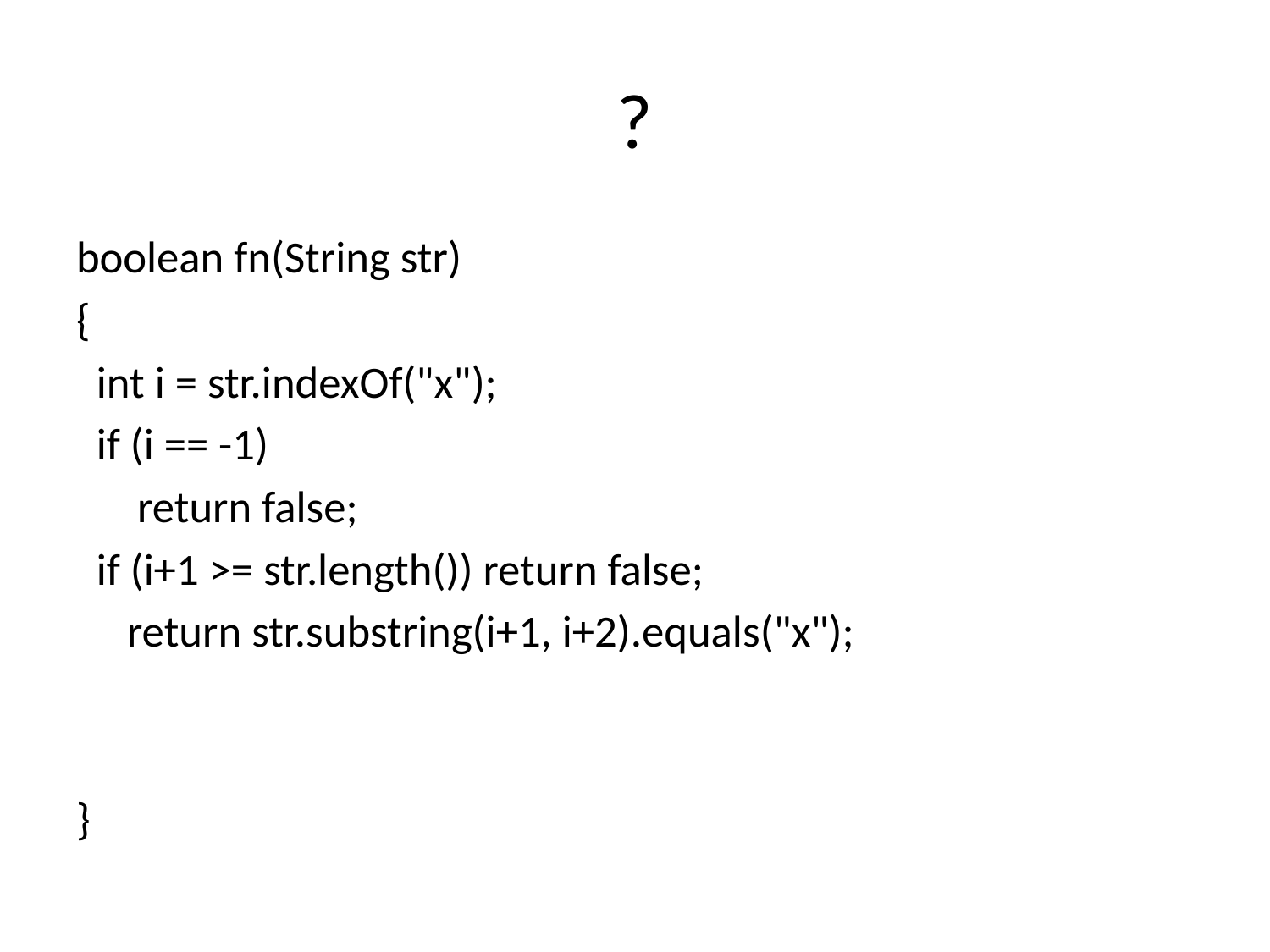

# ?
boolean fn(String str)
{
  int i = str.indexOf("x");
  if (i == -1)
      return false;
  if (i+1 >= str.length()) return false;
     return str.substring(i+1, i+2).equals("x");

}